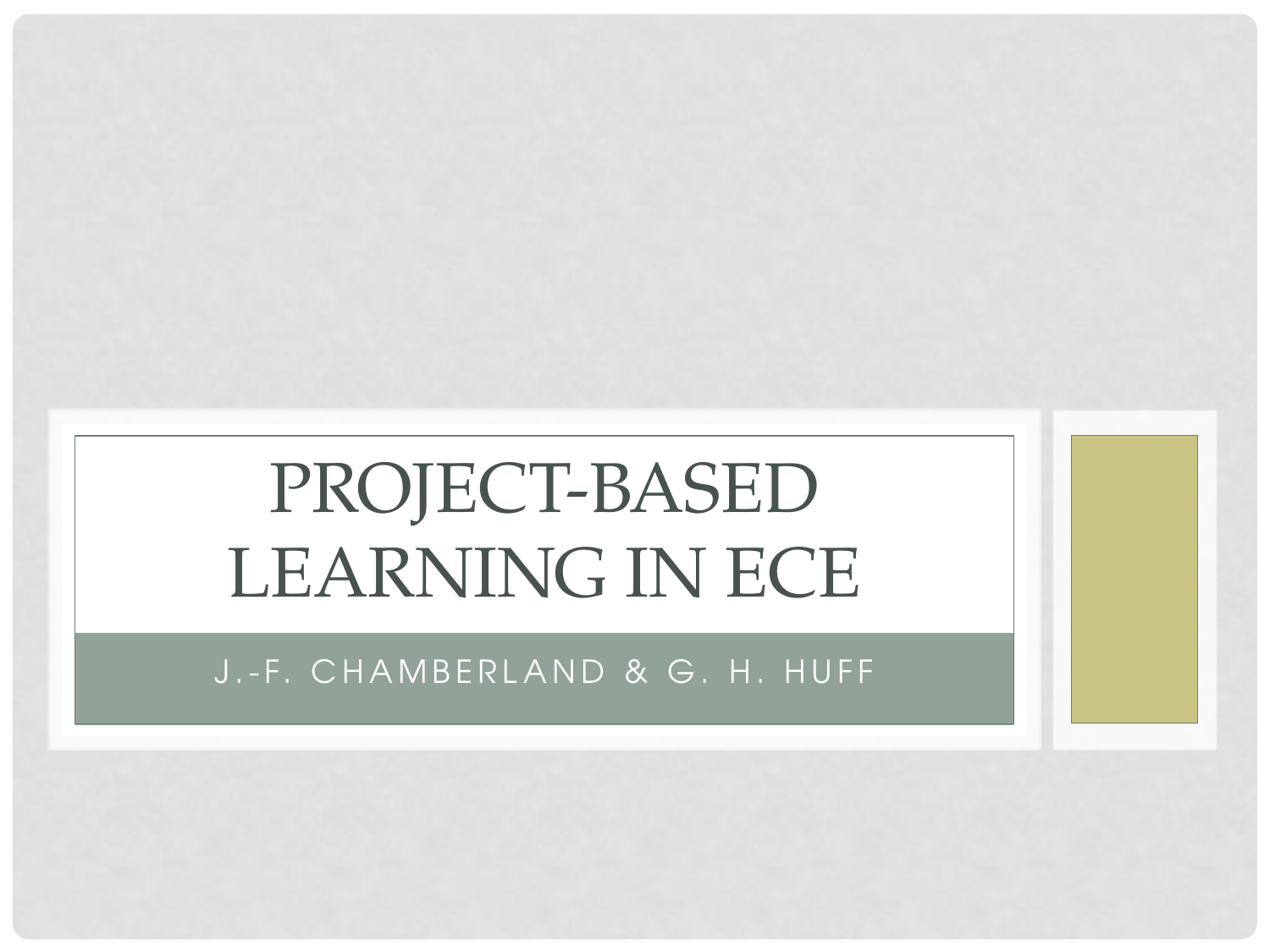

# Project-Based Learning in ECE
J.-F. Chamberland & G. H. Huff